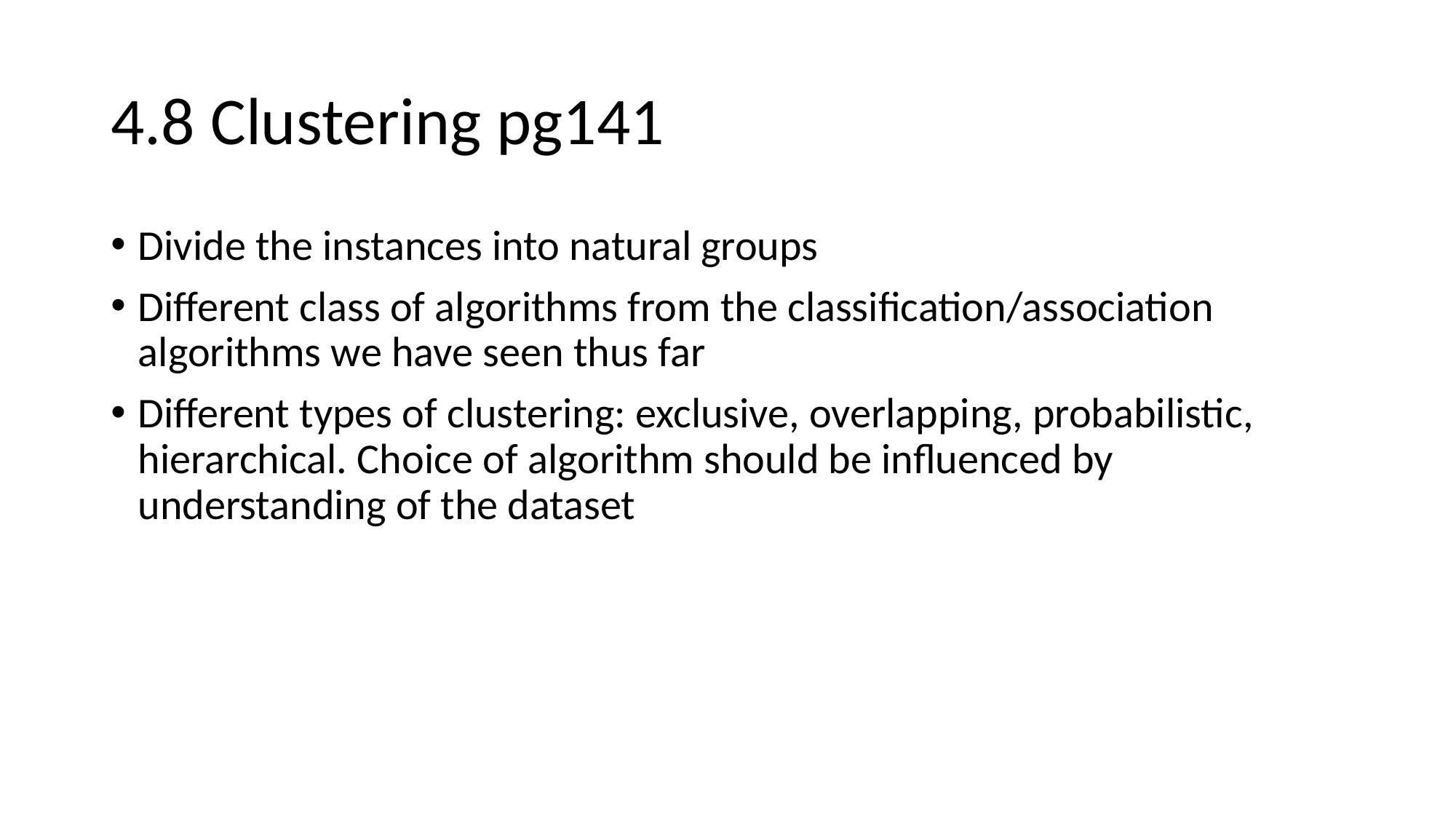

# 4.8 Clustering pg141
Divide the instances into natural groups
Different class of algorithms from the classification/association algorithms we have seen thus far
Different types of clustering: exclusive, overlapping, probabilistic, hierarchical. Choice of algorithm should be influenced by understanding of the dataset